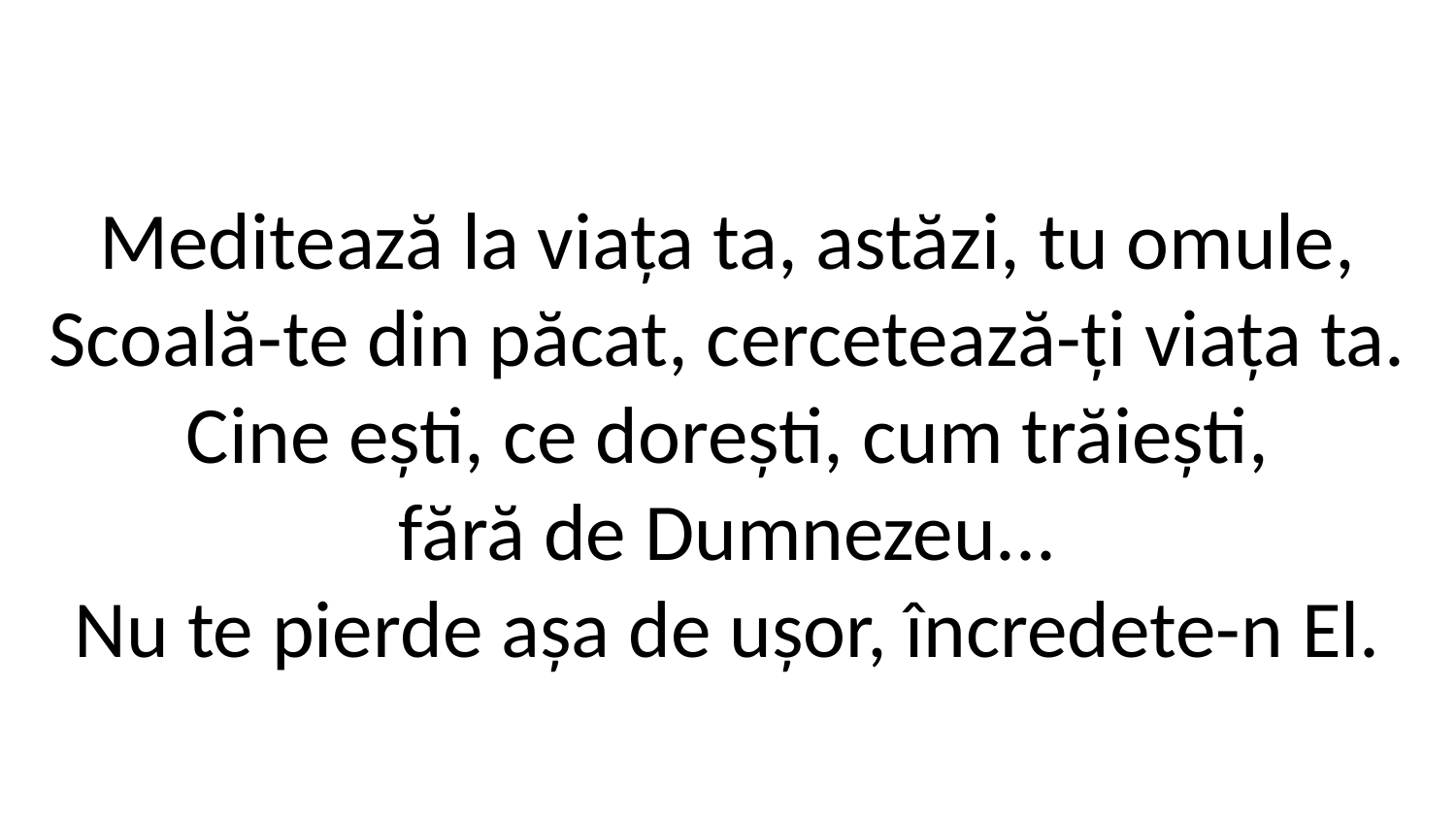

Meditează la viața ta, astăzi, tu omule,
Scoală-te din păcat, cercetează-ți viața ta.
Cine ești, ce dorești, cum trăiești,
fără de Dumnezeu...
Nu te pierde așa de ușor, încredete-n El.